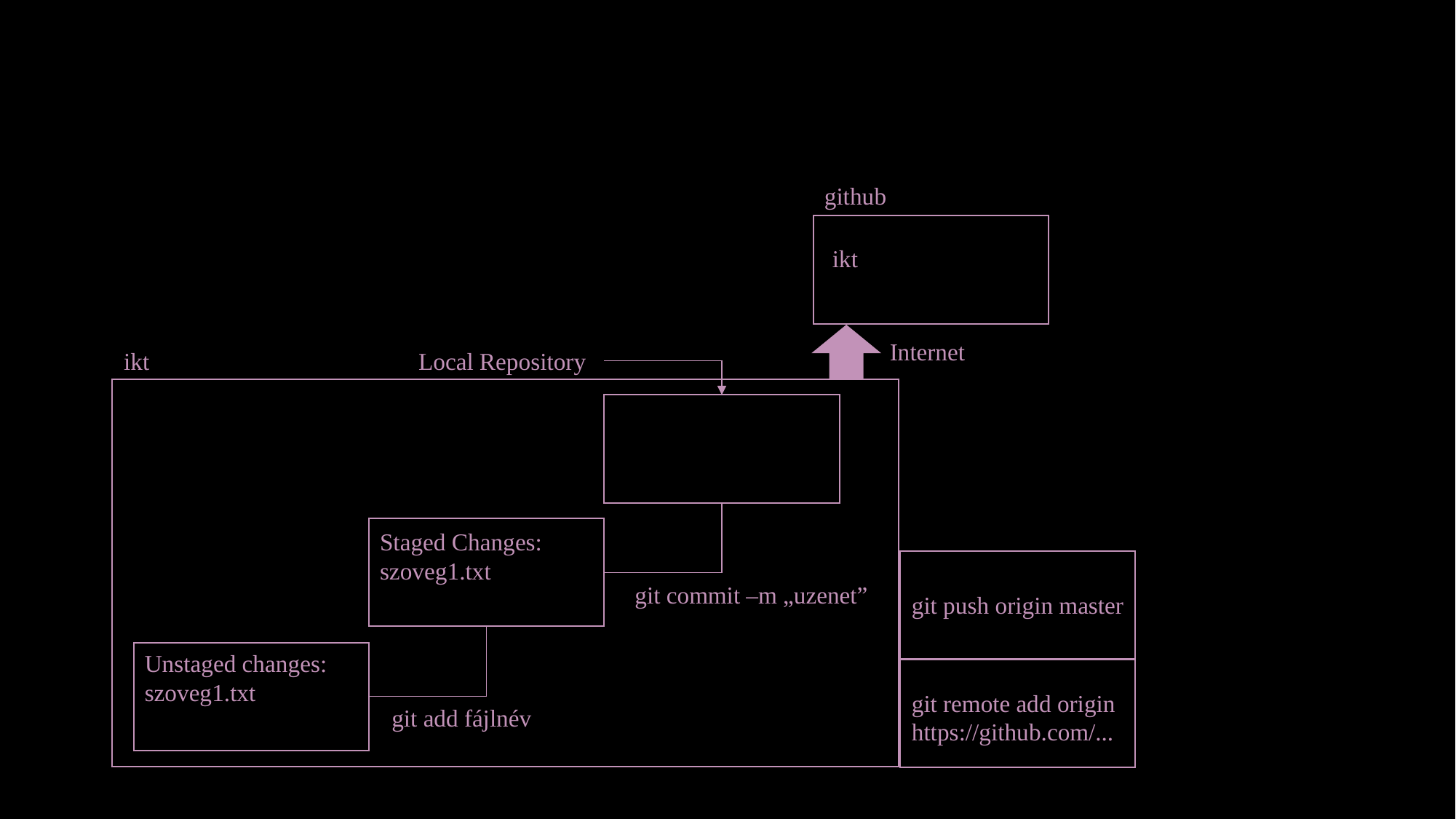

github

ikt

Internet
ikt
Local Repository

Staged Changes:
szoveg1.txt

git commit –m „uzenet”
git push origin master
Unstaged changes:
szoveg1.txt

git remote add origin https://github.com/...
git add fájlnév